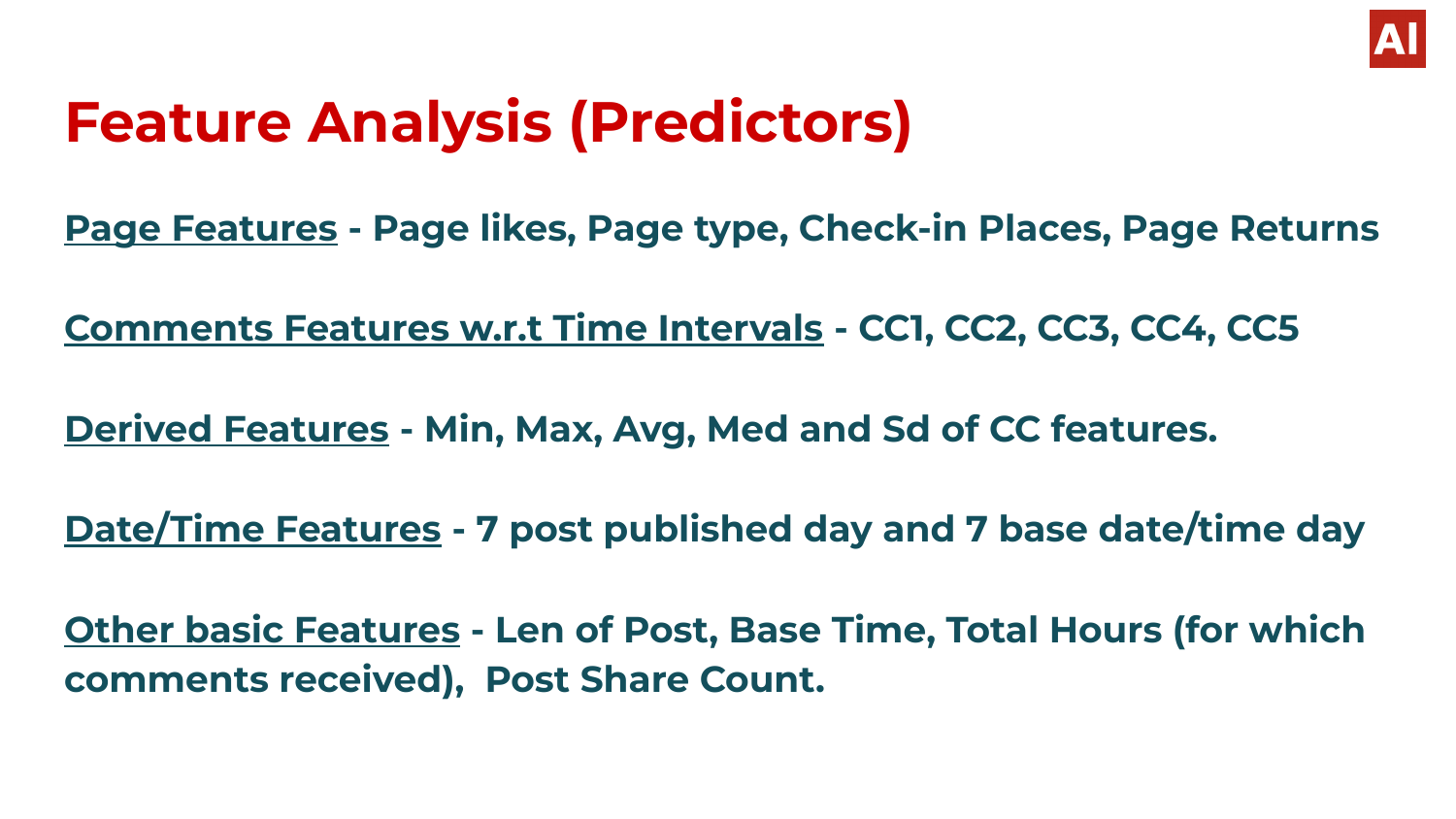

# Feature Analysis (Predictors)

Page Features - Page likes, Page type, Check-in Places, Page Returns

Comments Features w.r.t Time Intervals - CC1, CC2, CC3, CC4, CC5

Derived Features - Min, Max, Avg, Med and Sd of CC features.

Date/Time Features - 7 post published day and 7 base date/time day

Other basic Features - Len of Post, Base Time, Total Hours (for which comments received),  Post Share Count.